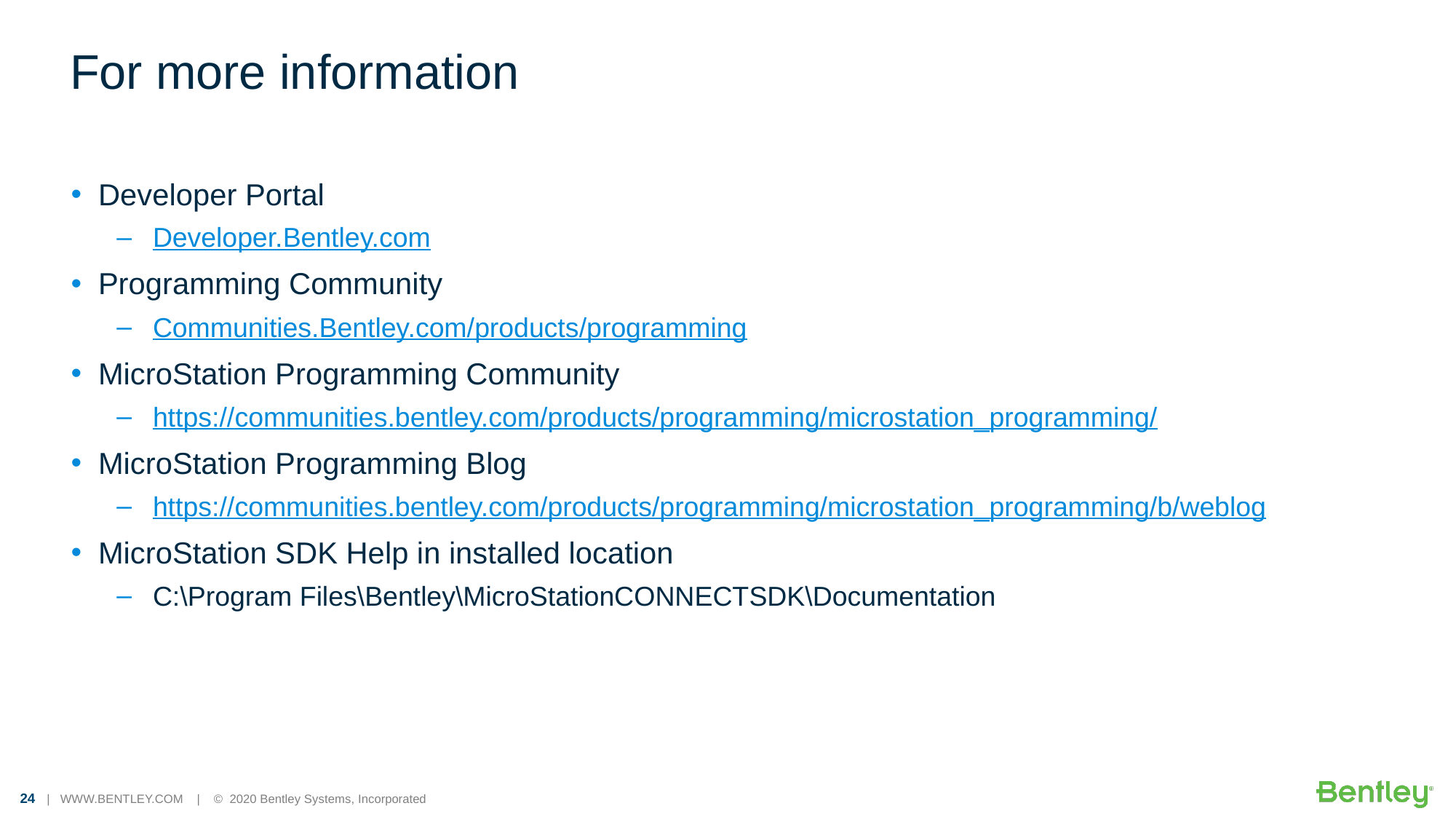

# For more information
Developer Portal
Developer.Bentley.com
Programming Community
Communities.Bentley.com/products/programming
MicroStation Programming Community
https://communities.bentley.com/products/programming/microstation_programming/
MicroStation Programming Blog
https://communities.bentley.com/products/programming/microstation_programming/b/weblog
MicroStation SDK Help in installed location
C:\Program Files\Bentley\MicroStationCONNECTSDK\Documentation